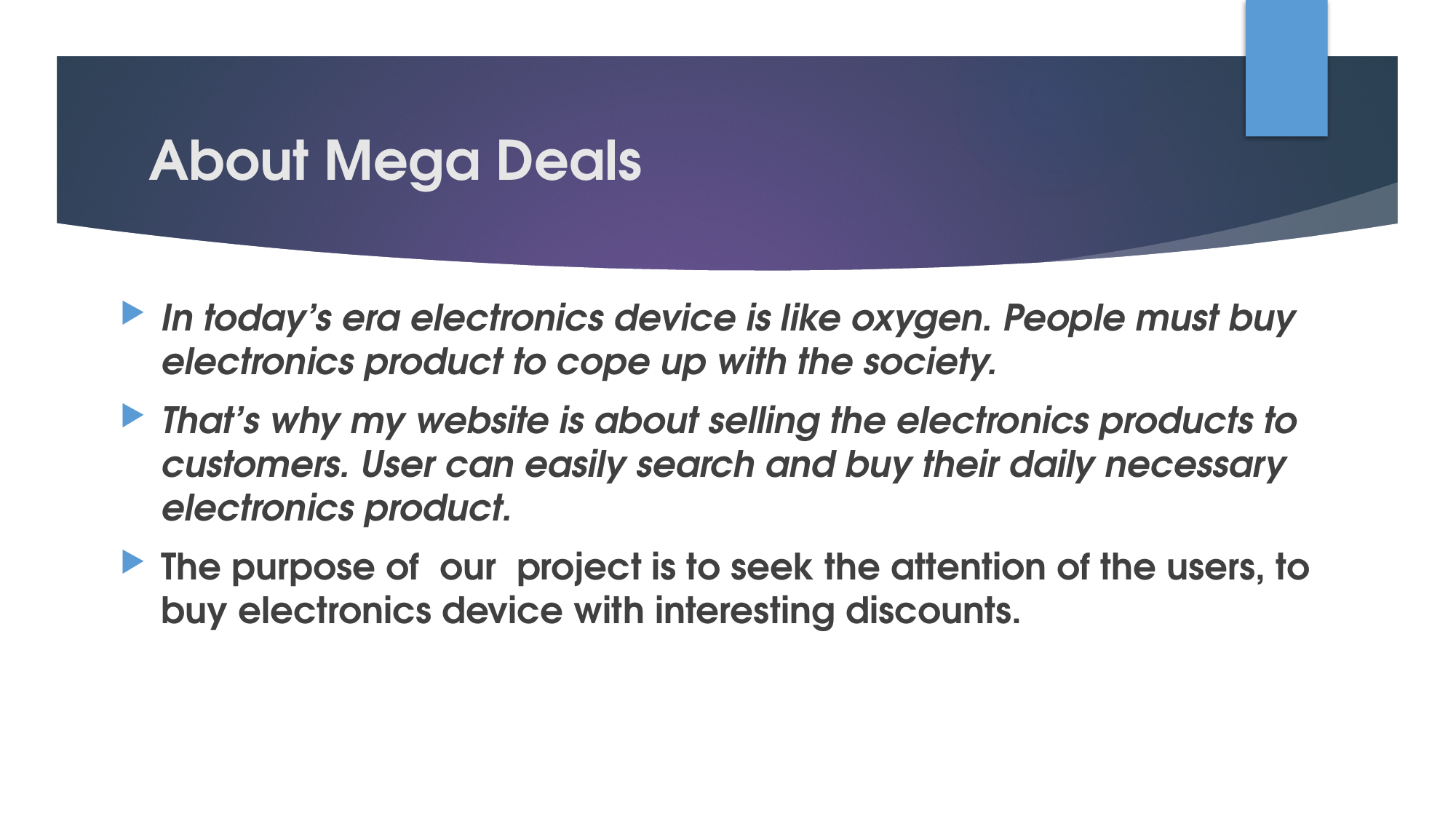

# About Mega Deals
In today’s era electronics device is like oxygen. People must buy electronics product to cope up with the society.
That’s why my website is about selling the electronics products to customers. User can easily search and buy their daily necessary electronics product.
The purpose of  our  project is to seek the attention of the users, to buy electronics device with interesting discounts.